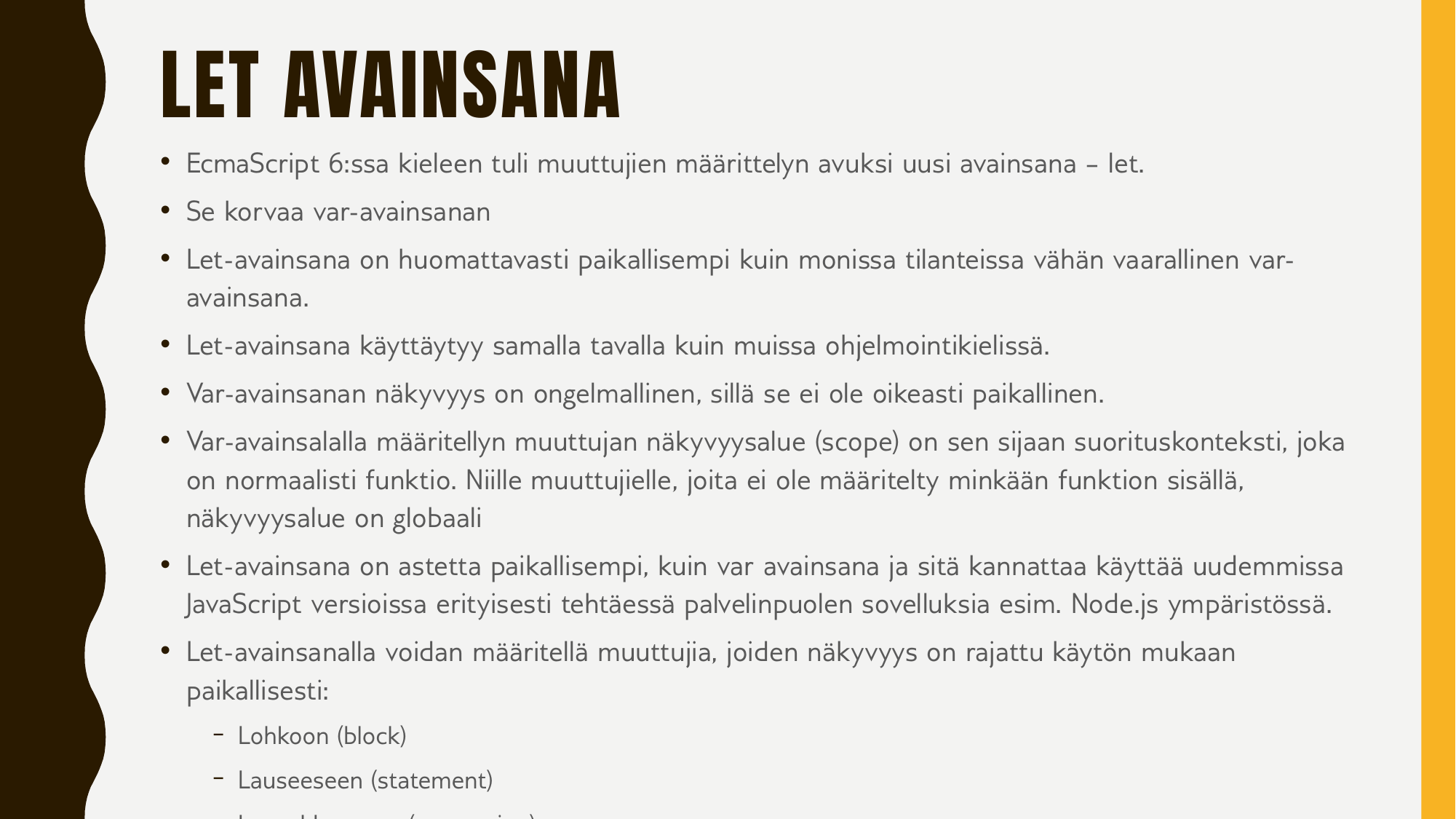

# Let avainsana
EcmaScript 6:ssa kieleen tuli muuttujien määrittelyn avuksi uusi avainsana – let.
Se korvaa var-avainsanan
Let-avainsana on huomattavasti paikallisempi kuin monissa tilanteissa vähän vaarallinen var-avainsana.
Let-avainsana käyttäytyy samalla tavalla kuin muissa ohjelmointikielissä.
Var-avainsanan näkyvyys on ongelmallinen, sillä se ei ole oikeasti paikallinen.
Var-avainsalalla määritellyn muuttujan näkyvyysalue (scope) on sen sijaan suorituskonteksti, joka on normaalisti funktio. Niille muuttujielle, joita ei ole määritelty minkään funktion sisällä, näkyvyysalue on globaali
Let-avainsana on astetta paikallisempi, kuin var avainsana ja sitä kannattaa käyttää uudemmissa JavaScript versioissa erityisesti tehtäessä palvelinpuolen sovelluksia esim. Node.js ympäristössä.
Let-avainsanalla voidan määritellä muuttujia, joiden näkyvyys on rajattu käytön mukaan paikallisesti:
Lohkoon (block)
Lauseeseen (statement)
Lausekkeeseen (expression)